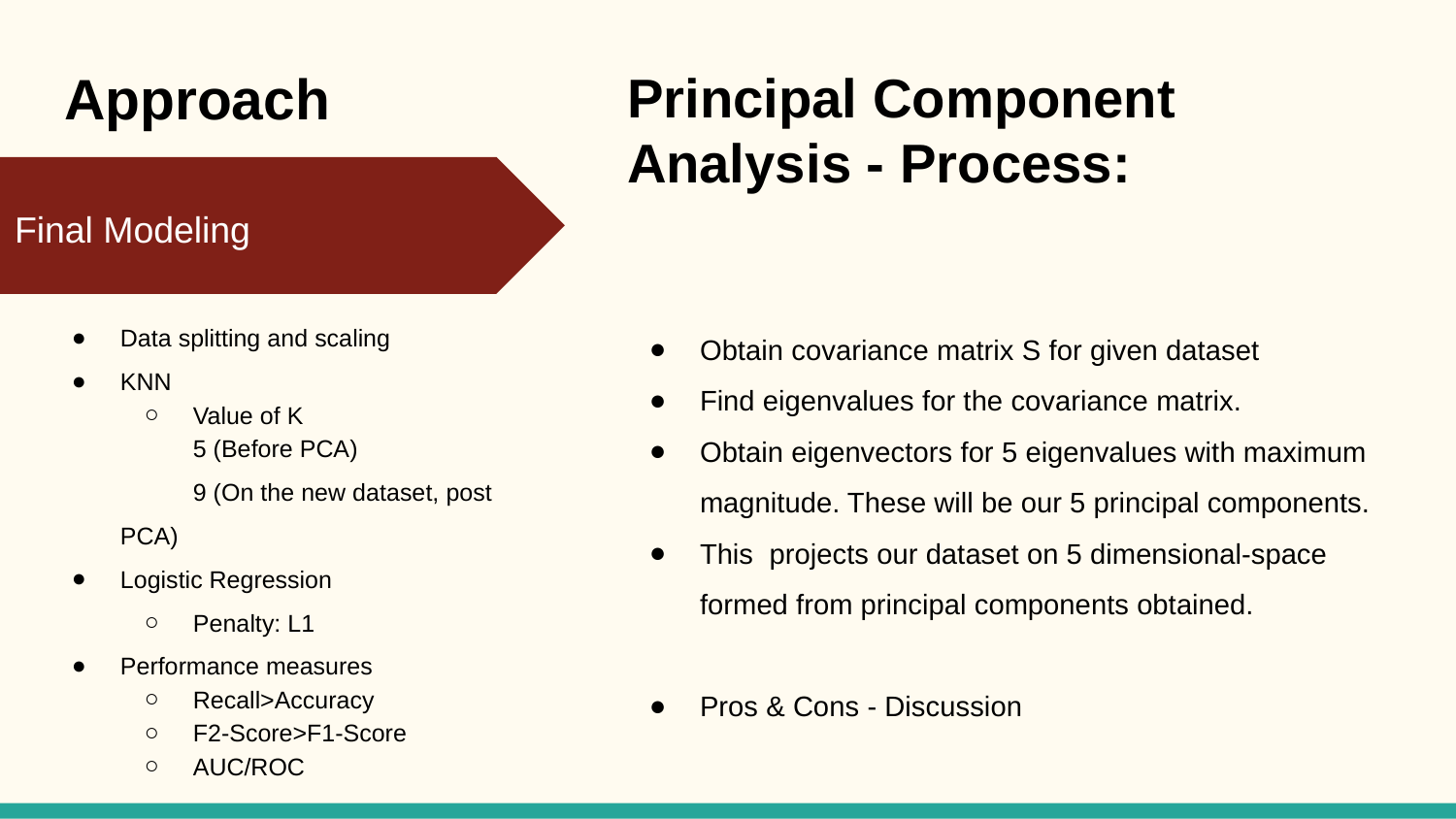

# Approach
Principal Component Analysis - Process:

Obtain covariance matrix S for given dataset
Find eigenvalues for the covariance matrix.
Obtain eigenvectors for 5 eigenvalues with maximum magnitude. These will be our 5 principal components.
This  projects our dataset on 5 dimensional-space formed from principal components obtained.

Pros & Cons - Discussion
Final Modeling
Data splitting and scaling
KNN
Value of K
5 (Before PCA)
9 (On the new dataset, post PCA)
Logistic Regression
Penalty: L1
Performance measures
Recall>Accuracy
F2-Score>F1-Score
AUC/ROC